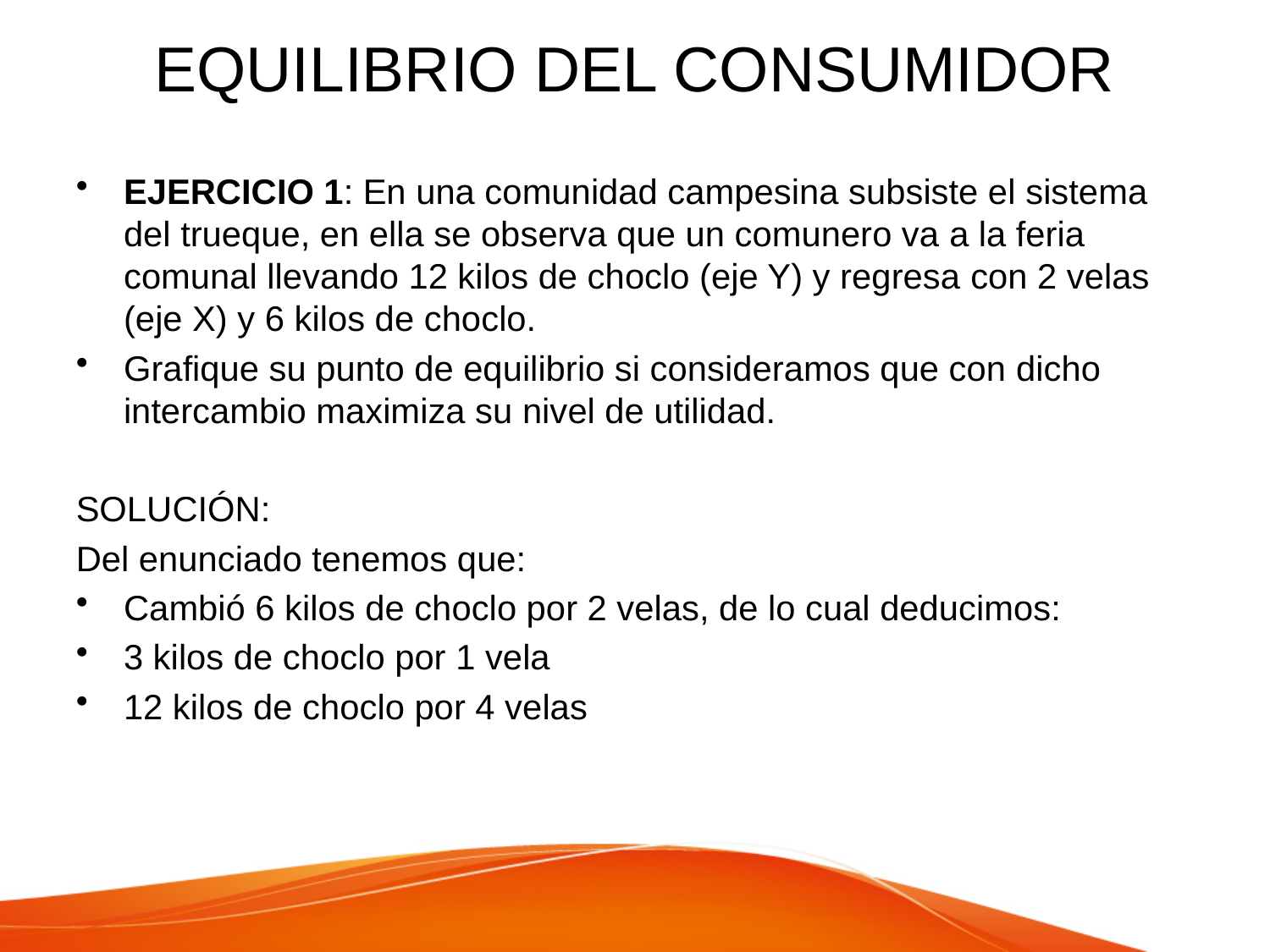

# EQUILIBRIO DEL CONSUMIDOR
EJERCICIO 1: En una comunidad campesina subsiste el sistema del trueque, en ella se observa que un comunero va a la feria comunal llevando 12 kilos de choclo (eje Y) y regresa con 2 velas (eje X) y 6 kilos de choclo.
Grafique su punto de equilibrio si consideramos que con dicho intercambio maximiza su nivel de utilidad.

SOLUCIÓN:
Del enunciado tenemos que:
Cambió 6 kilos de choclo por 2 velas, de lo cual deducimos:
3 kilos de choclo por 1 vela
12 kilos de choclo por 4 velas